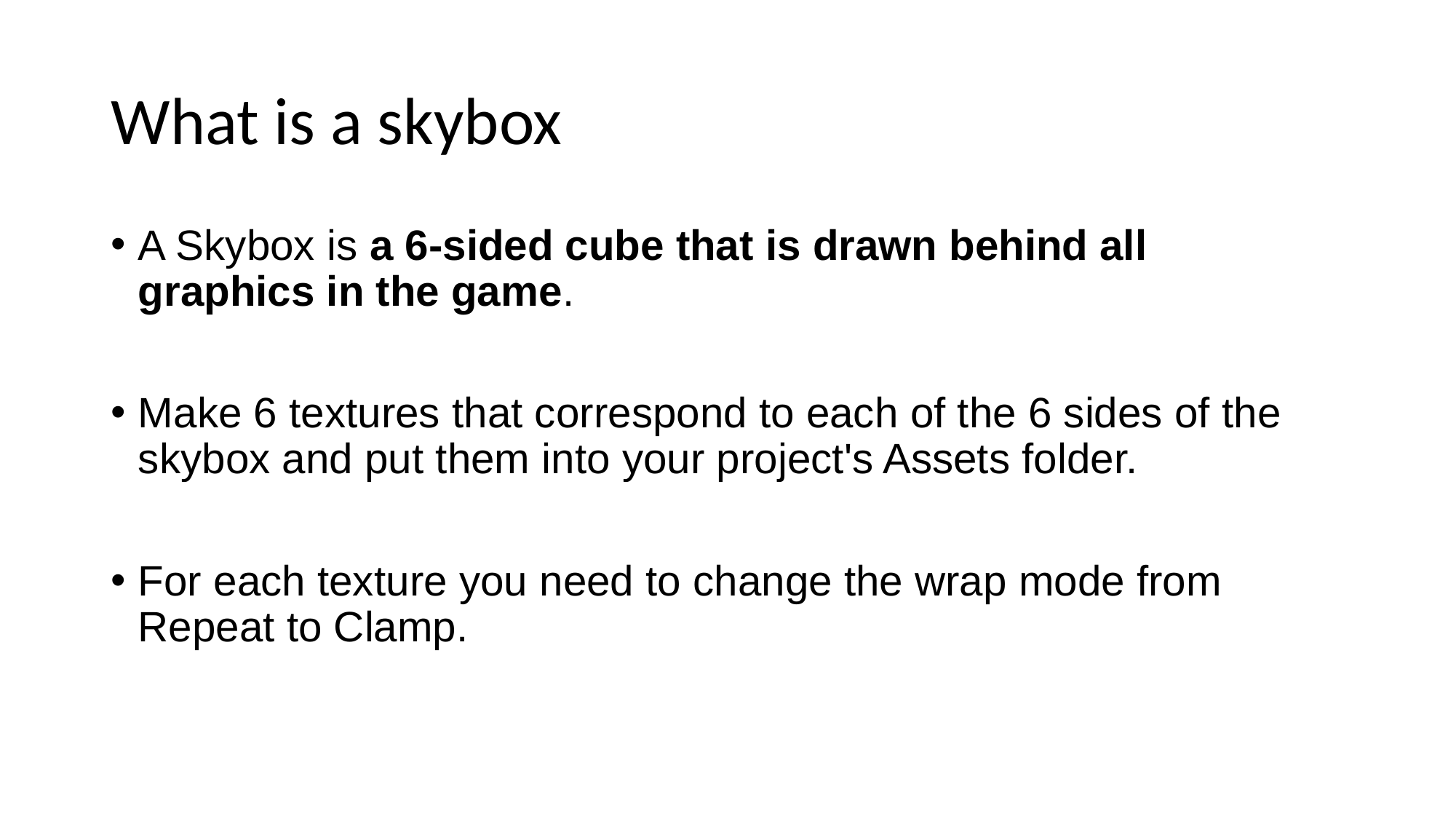

# What is a skybox
A Skybox is a 6-sided cube that is drawn behind all graphics in the game.

Make 6 textures that correspond to each of the 6 sides of the skybox and put them into your project's Assets folder.

For each texture you need to change the wrap mode from Repeat to Clamp.